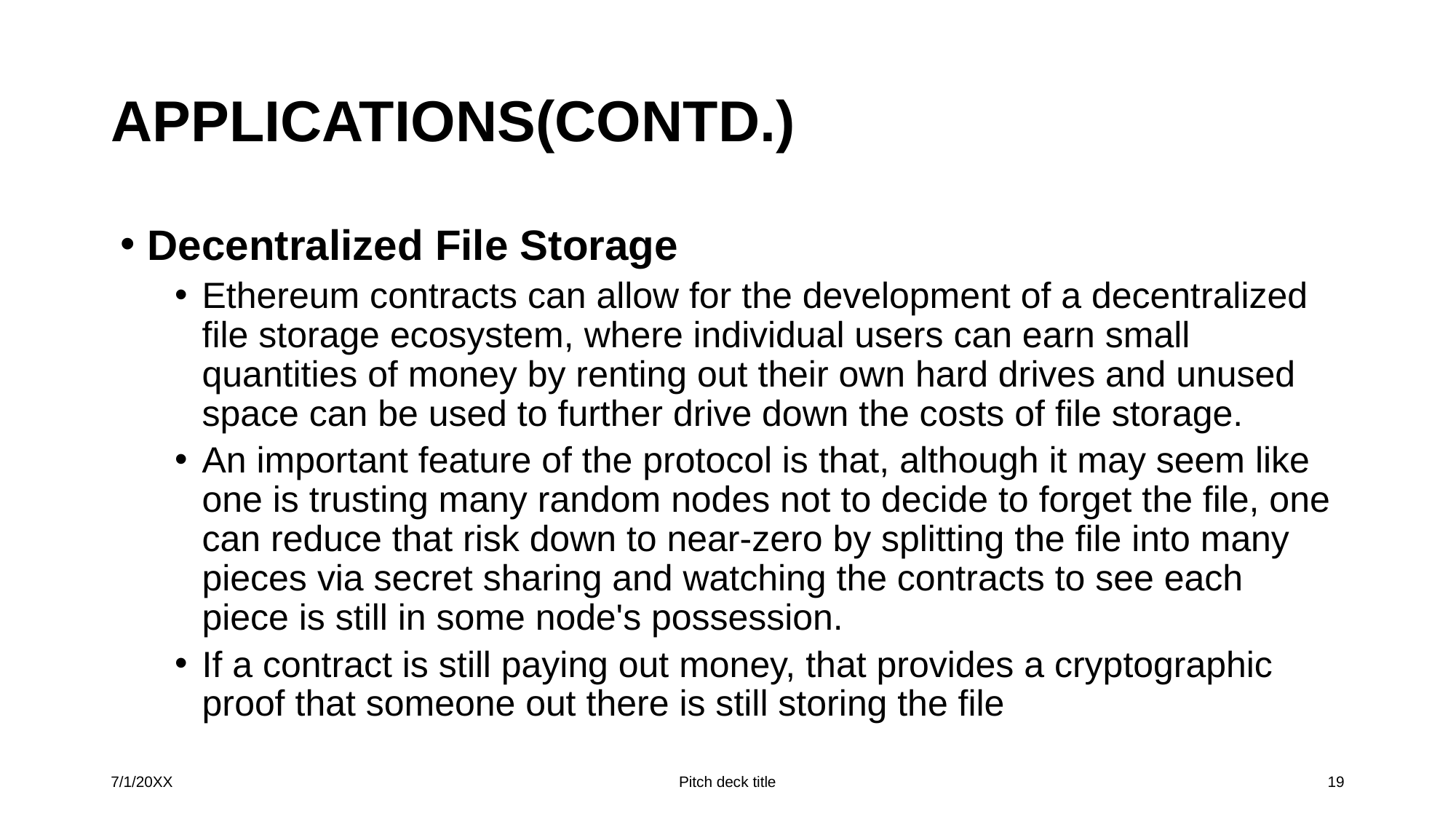

# Applications(contd.)
Decentralized File Storage
Ethereum contracts can allow for the development of a decentralized file storage ecosystem, where individual users can earn small quantities of money by renting out their own hard drives and unused space can be used to further drive down the costs of file storage.
An important feature of the protocol is that, although it may seem like one is trusting many random nodes not to decide to forget the file, one can reduce that risk down to near-zero by splitting the file into many pieces via secret sharing and watching the contracts to see each piece is still in some node's possession.
If a contract is still paying out money, that provides a cryptographic proof that someone out there is still storing the file

7/1/20XX
Pitch deck title
19